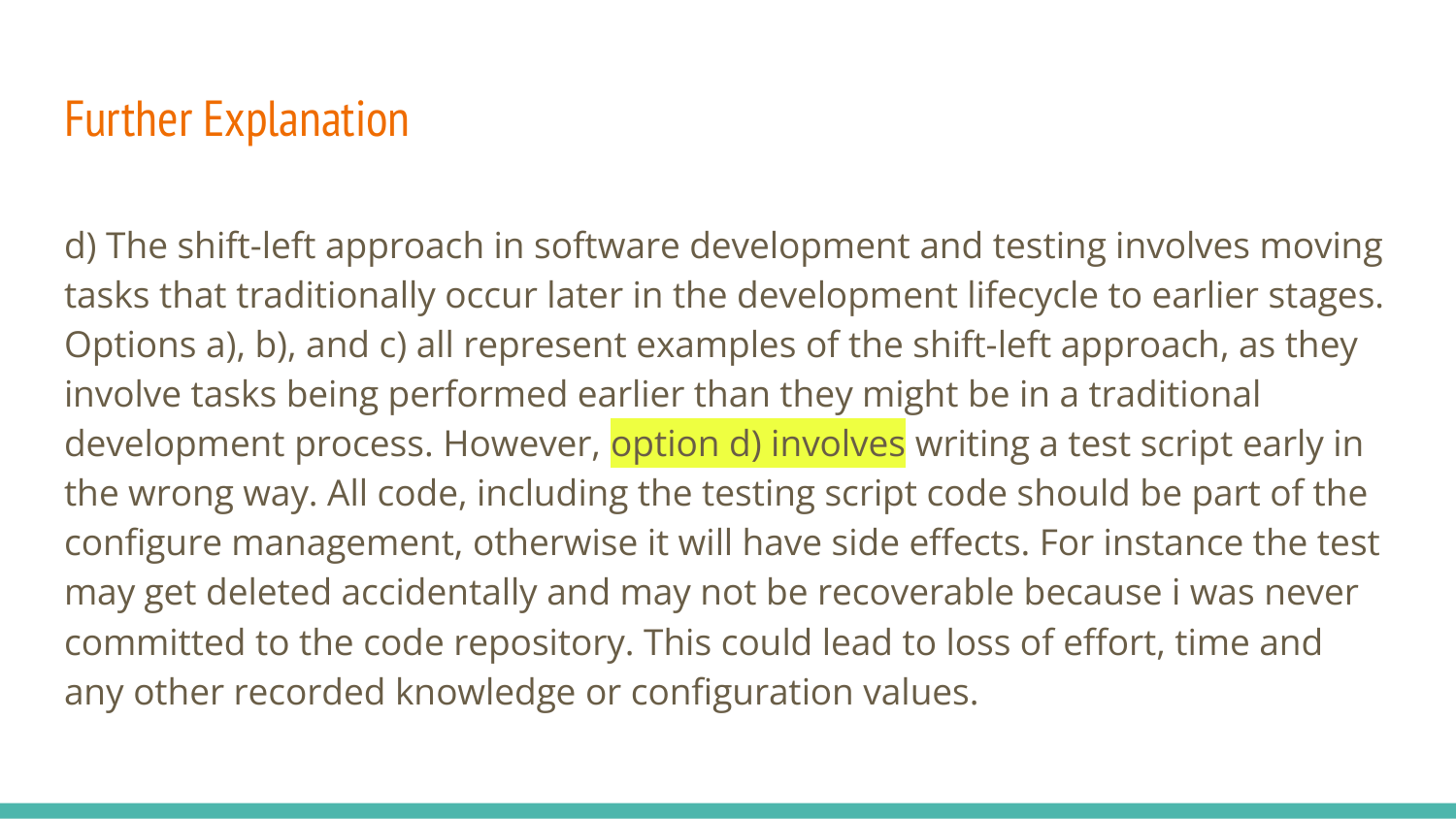

# Further Explanation
d) The shift-left approach in software development and testing involves moving tasks that traditionally occur later in the development lifecycle to earlier stages. Options a), b), and c) all represent examples of the shift-left approach, as they involve tasks being performed earlier than they might be in a traditional development process. However, option d) involves writing a test script early in the wrong way. All code, including the testing script code should be part of the configure management, otherwise it will have side effects. For instance the test may get deleted accidentally and may not be recoverable because i was never committed to the code repository. This could lead to loss of effort, time and any other recorded knowledge or configuration values.